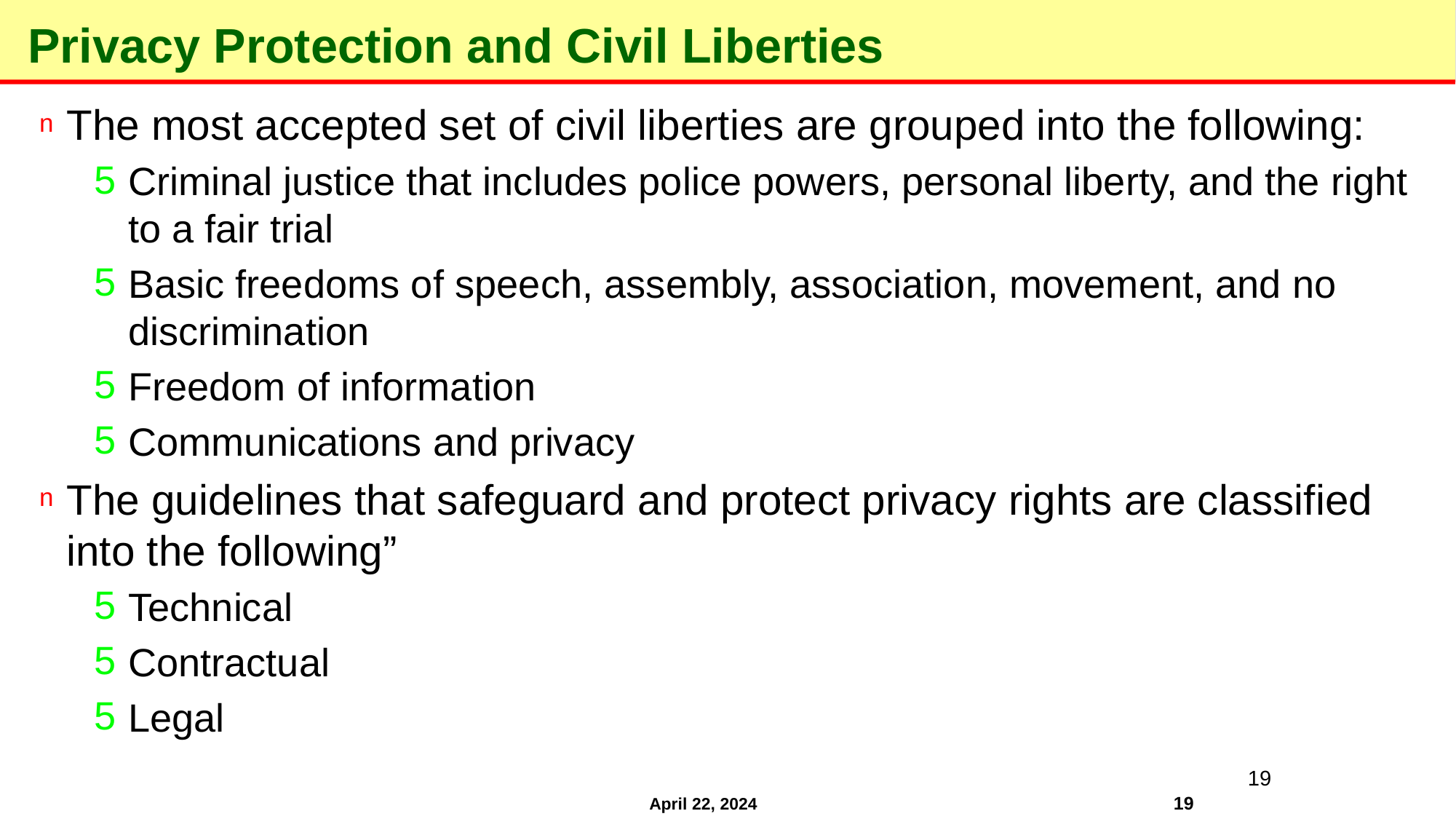

# Privacy Protection and Civil Liberties
The most accepted set of civil liberties are grouped into the following:
Criminal justice that includes police powers, personal liberty, and the right to a fair trial
Basic freedoms of speech, assembly, association, movement, and no discrimination
Freedom of information
Communications and privacy
The guidelines that safeguard and protect privacy rights are classified into the following”
Technical
Contractual
Legal
19